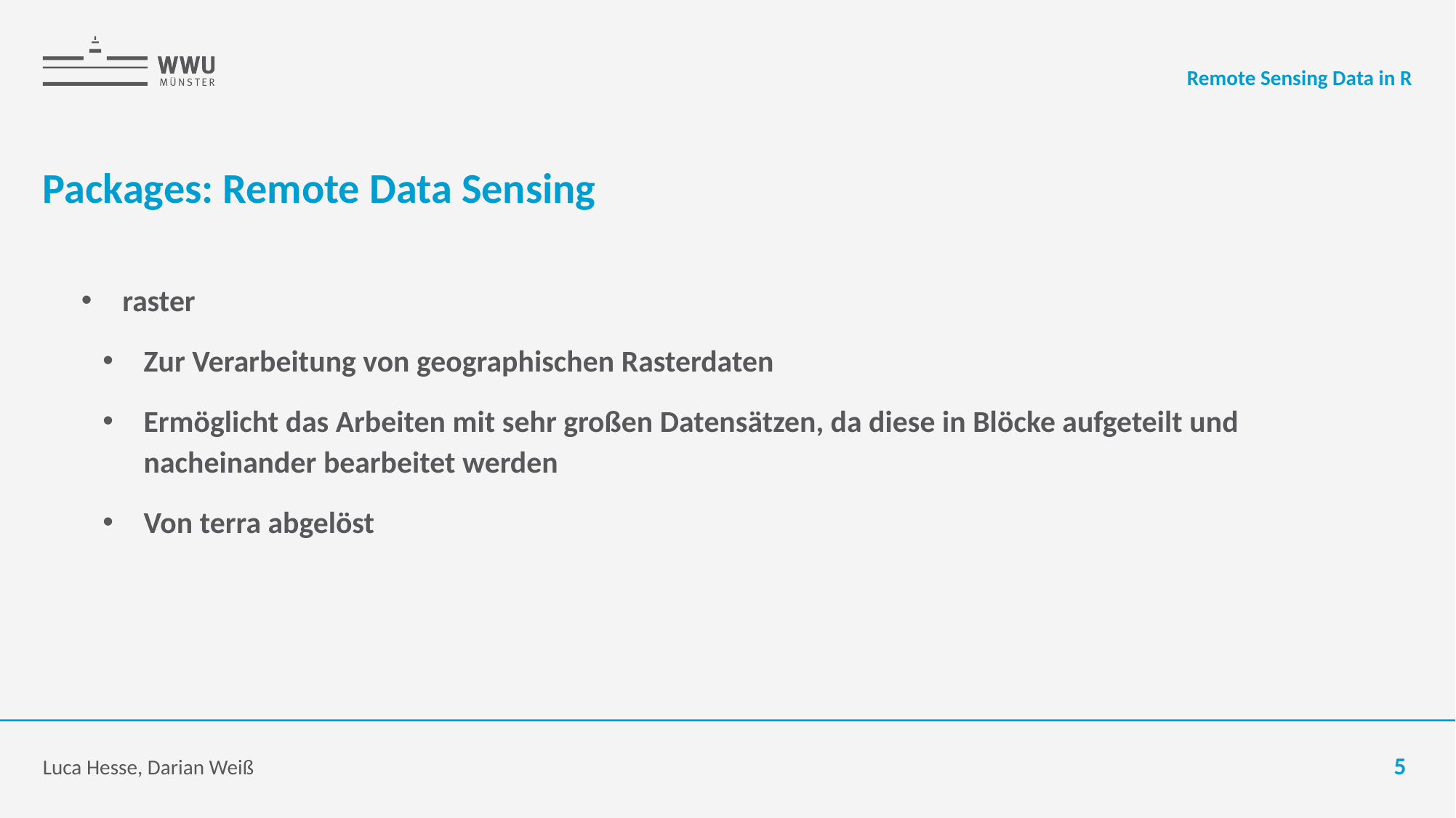

Remote Sensing Data in R
# Packages: Remote Data Sensing
raster
Zur Verarbeitung von geographischen Rasterdaten
Ermöglicht das Arbeiten mit sehr großen Datensätzen, da diese in Blöcke aufgeteilt und nacheinander bearbeitet werden
Von terra abgelöst
Luca Hesse, Darian Weiß
5